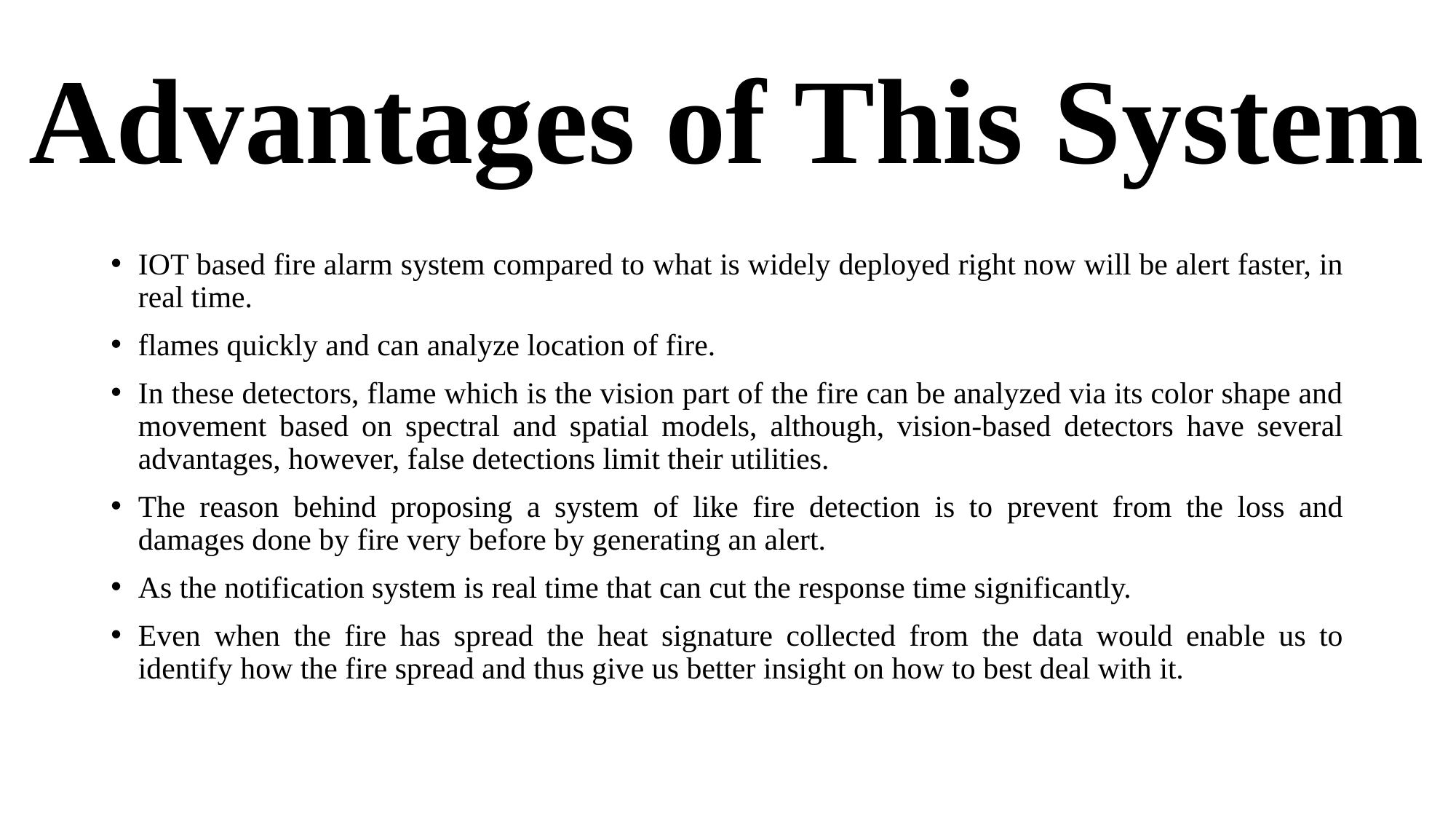

# Advantages of This System
IOT based fire alarm system compared to what is widely deployed right now will be alert faster, in real time.
flames quickly and can analyze location of fire.
In these detectors, flame which is the vision part of the fire can be analyzed via its color shape and movement based on spectral and spatial models, although, vision-based detectors have several advantages, however, false detections limit their utilities.
The reason behind proposing a system of like fire detection is to prevent from the loss and damages done by fire very before by generating an alert.
As the notification system is real time that can cut the response time significantly.
Even when the fire has spread the heat signature collected from the data would enable us to identify how the fire spread and thus give us better insight on how to best deal with it.